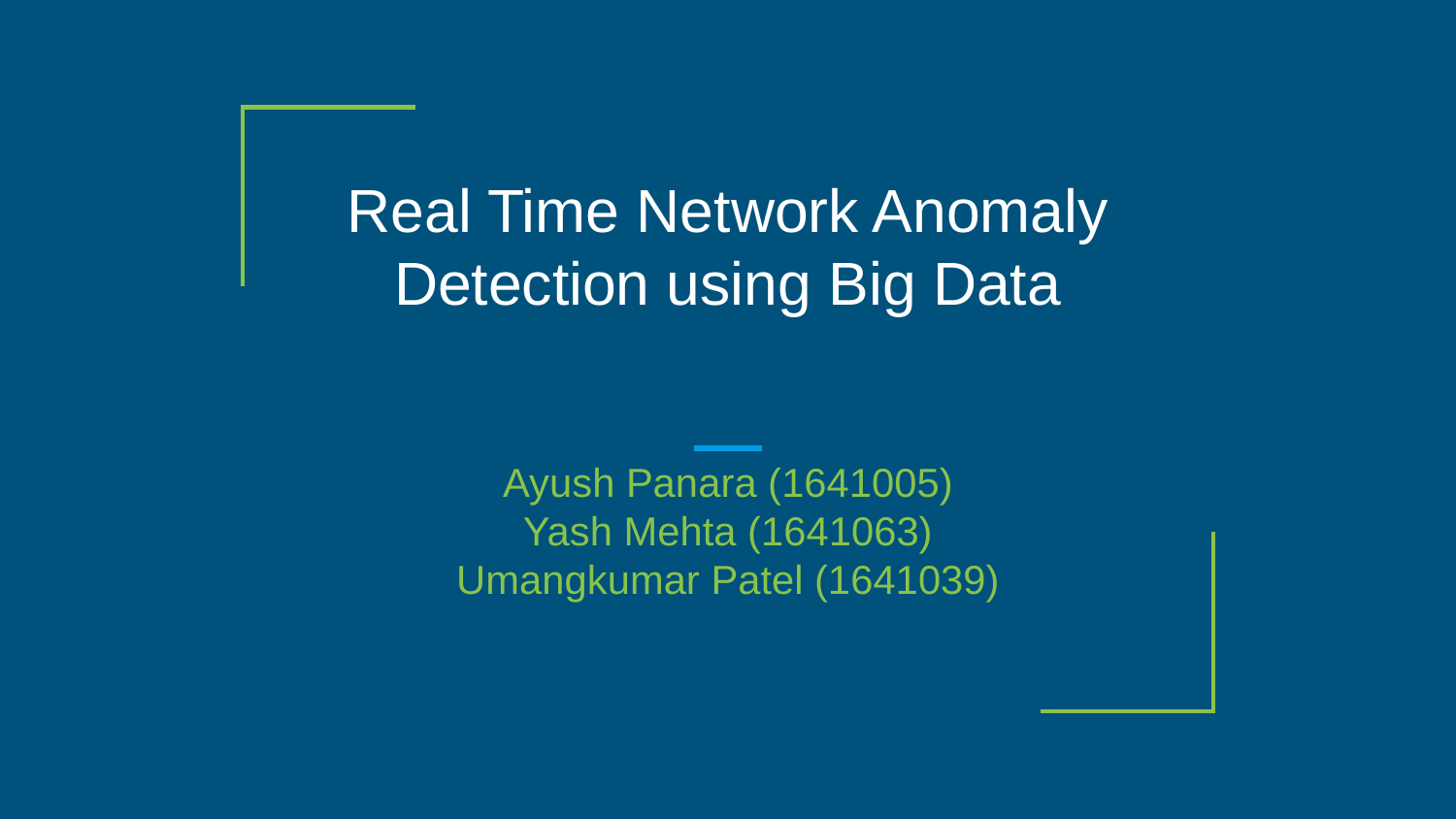

# Real Time Network Anomaly Detection using Big Data
Ayush Panara (1641005)
Yash Mehta (1641063)
Umangkumar Patel (1641039)